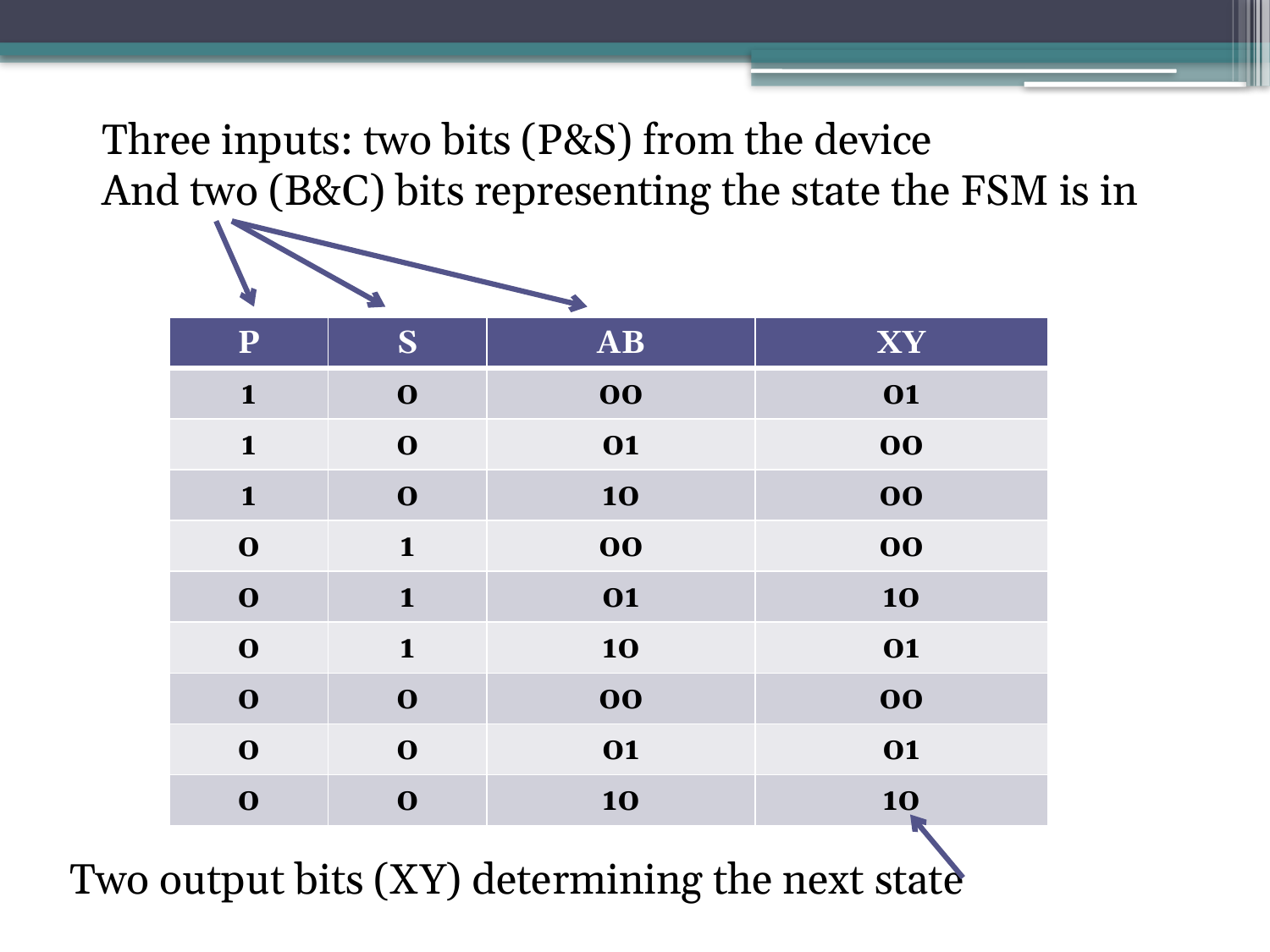

Three inputs: two bits (P&S) from the device
And two (B&C) bits representing the state the FSM is in
| P | S | AB | XY |
| --- | --- | --- | --- |
| 1 | 0 | 00 | 01 |
| 1 | 0 | 01 | 00 |
| 1 | 0 | 10 | 00 |
| 0 | 1 | 00 | 00 |
| 0 | 1 | 01 | 10 |
| 0 | 1 | 10 | 01 |
| 0 | 0 | 00 | 00 |
| 0 | 0 | 01 | 01 |
| 0 | 0 | 10 | 10 |
Two output bits (XY) determining the next state